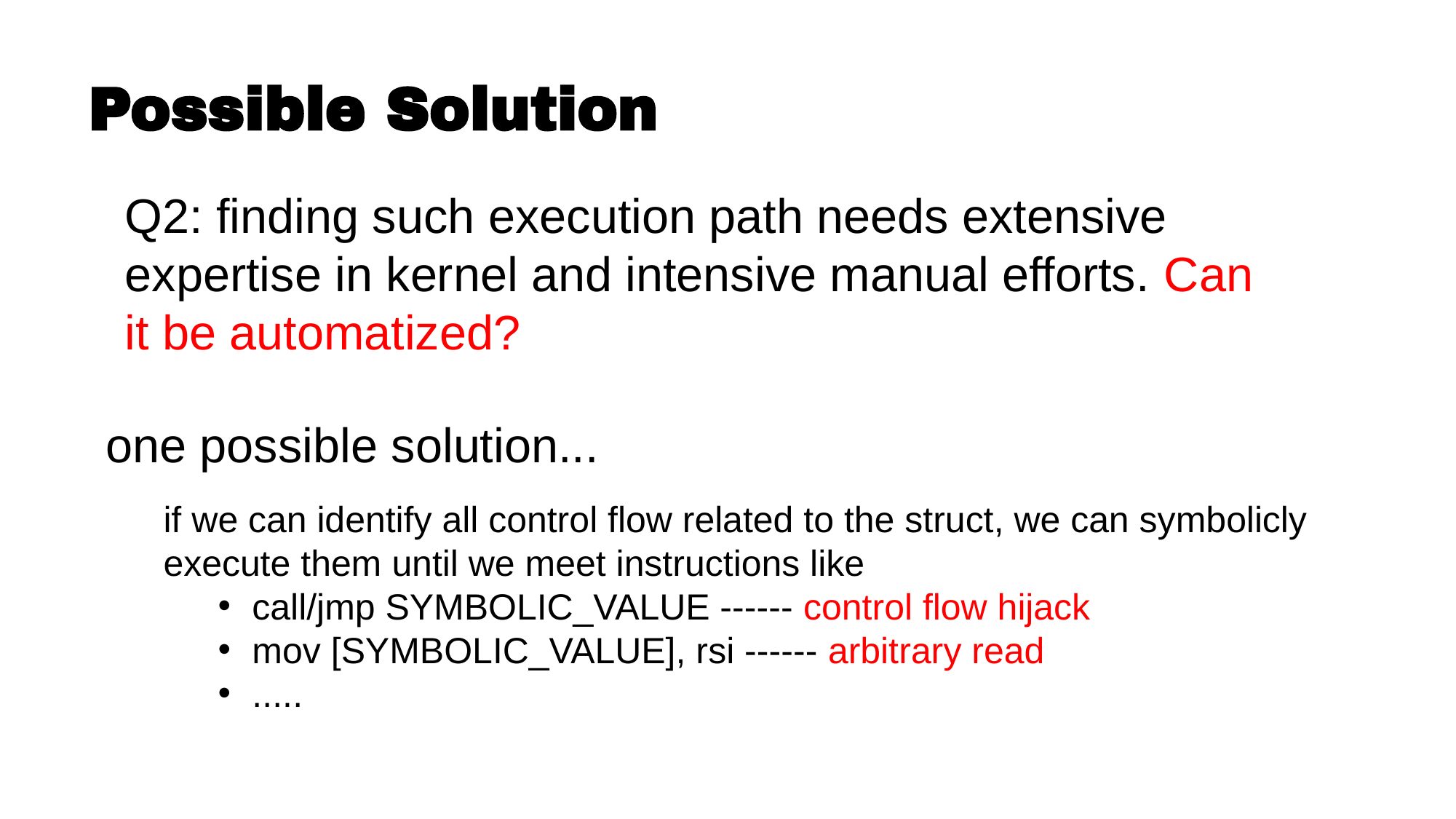

# Possible Solution
Q2: finding such execution path needs extensive expertise in kernel and intensive manual efforts. Can it be automatized?
one possible solution...
if we can identify all control flow related to the struct, we can symbolicly execute them until we meet instructions like
call/jmp SYMBOLIC_VALUE ------ control flow hijack
mov [SYMBOLIC_VALUE], rsi ------ arbitrary read
.....